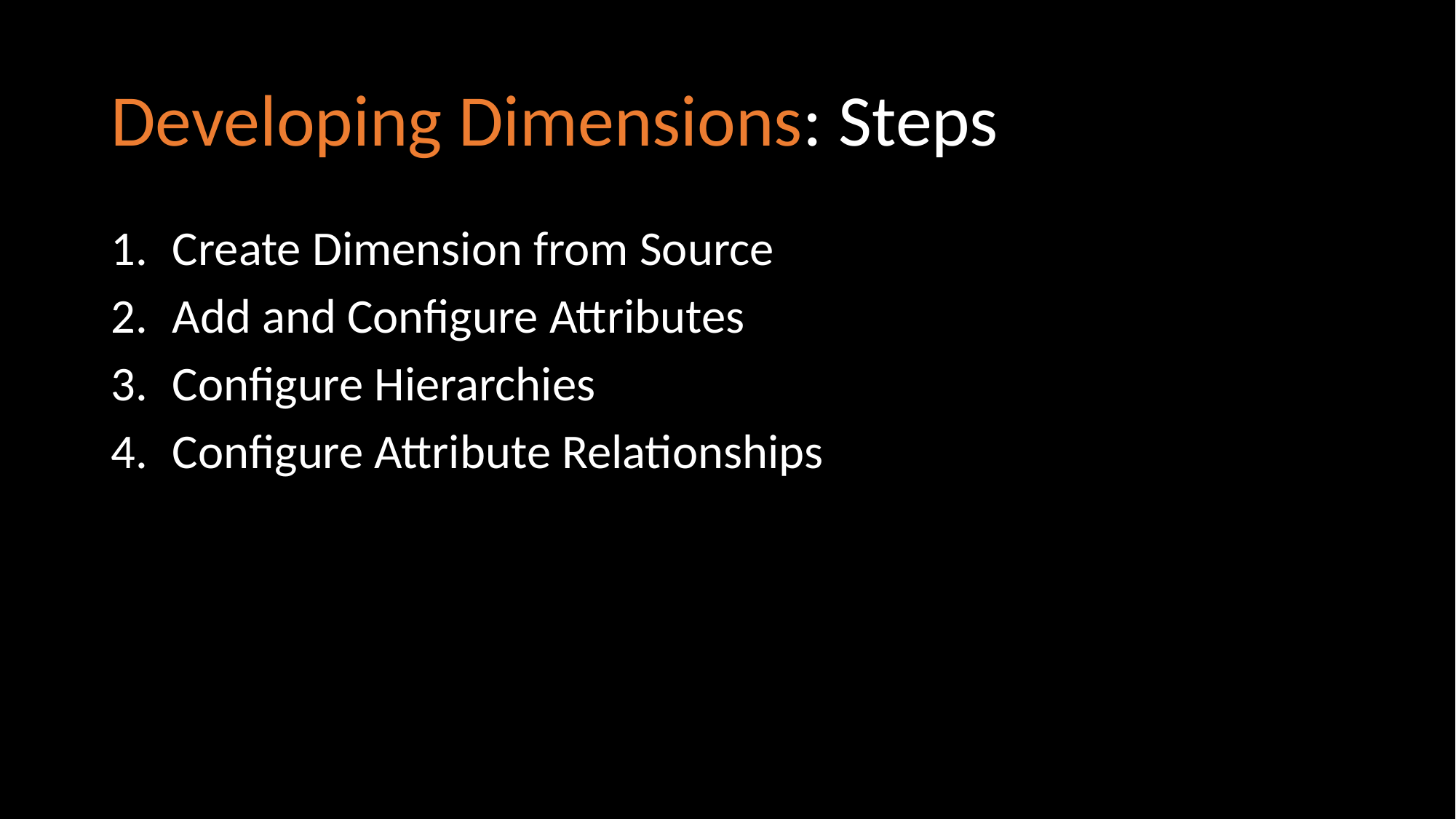

# Developing Dimensions: Steps
Create Dimension from Source
Add and Configure Attributes
Configure Hierarchies
Configure Attribute Relationships